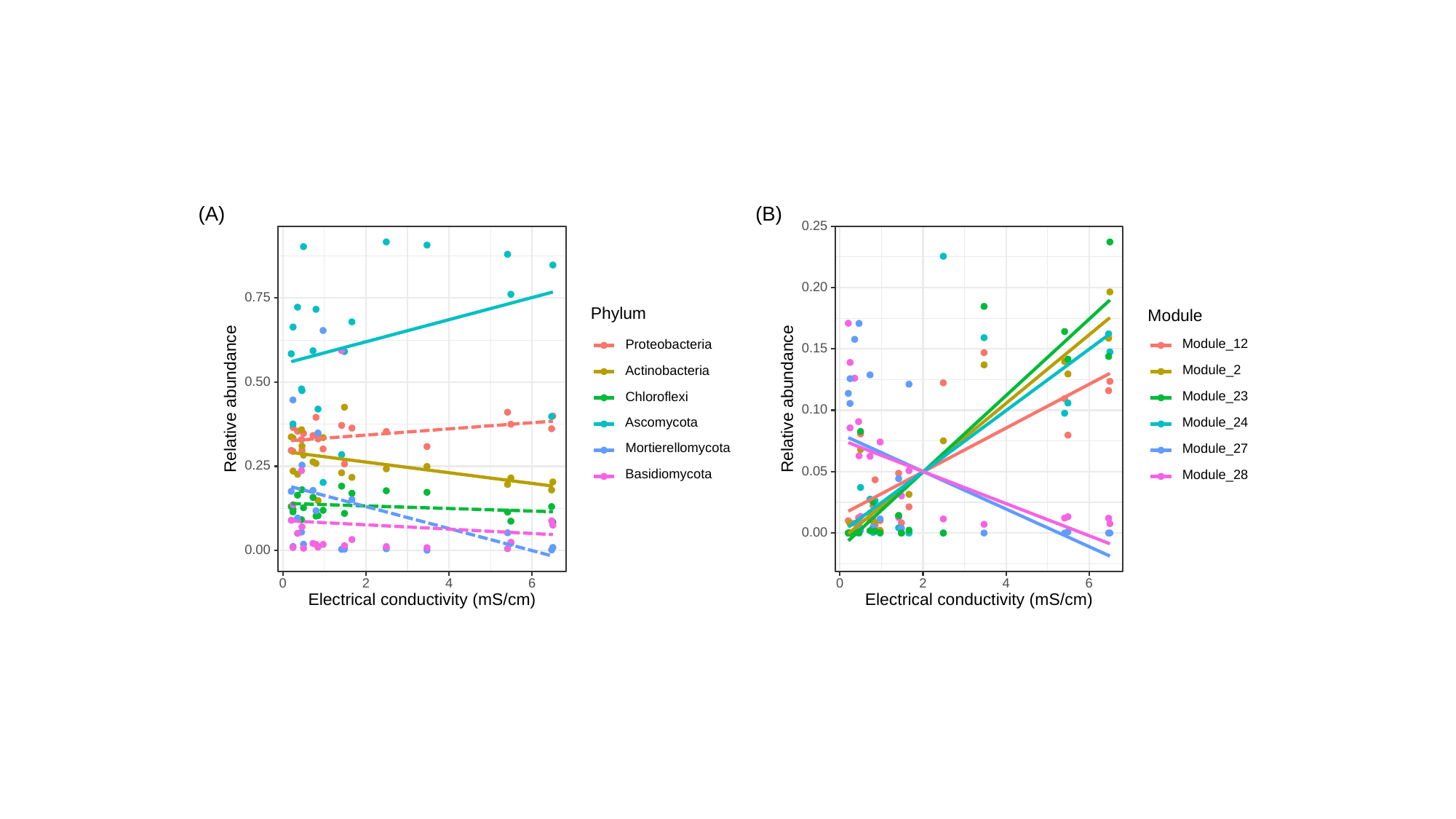

(A)
(B)
0.25

0.20

0.75

Phylum
Module

Module_12

Proteobacteria

0.15

Module_2
Actinobacteria

0.50

Module_23

Chloroflexi
Relative abundance
Relative abundance

0.10

Ascomycota
Module_24

Mortierellomycota

Module_27

0.25

0.05

Basidiomycota
Module_28

0.00

0.00

0
6
0
6
2
2
4
4
Electrical conductivity (mS/cm)
Electrical conductivity (mS/cm)